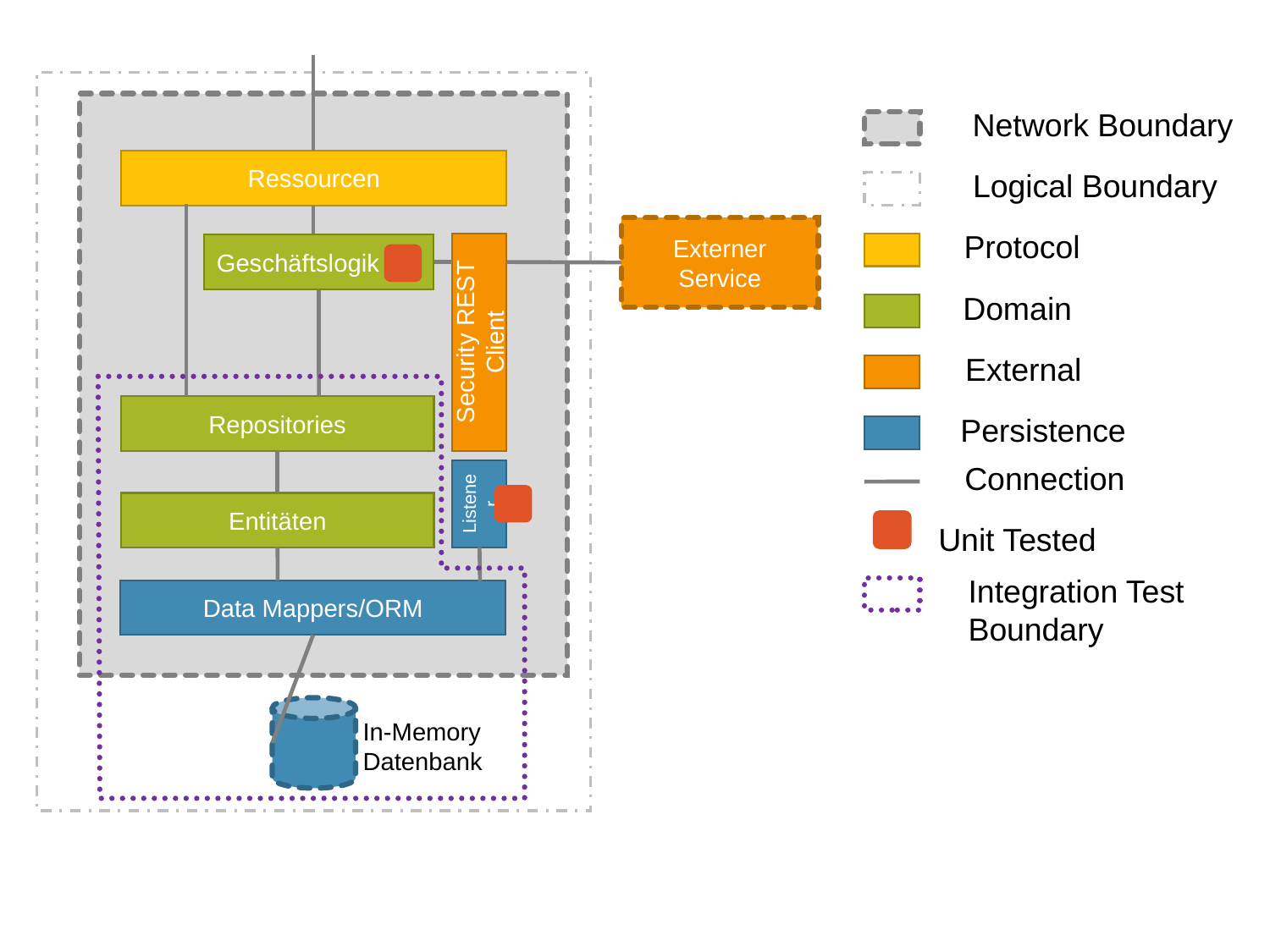

Ressourcen
Externer Service
Geschäftslogik

Security REST Client
Repositories
Listener

Entitäten
Data Mappers/ORM

Network Boundary

Logical Boundary

Protocol

Domain

External

Persistence

Connection

Unit Tested
Integration Test
Boundary

In-Memory
Datenbank